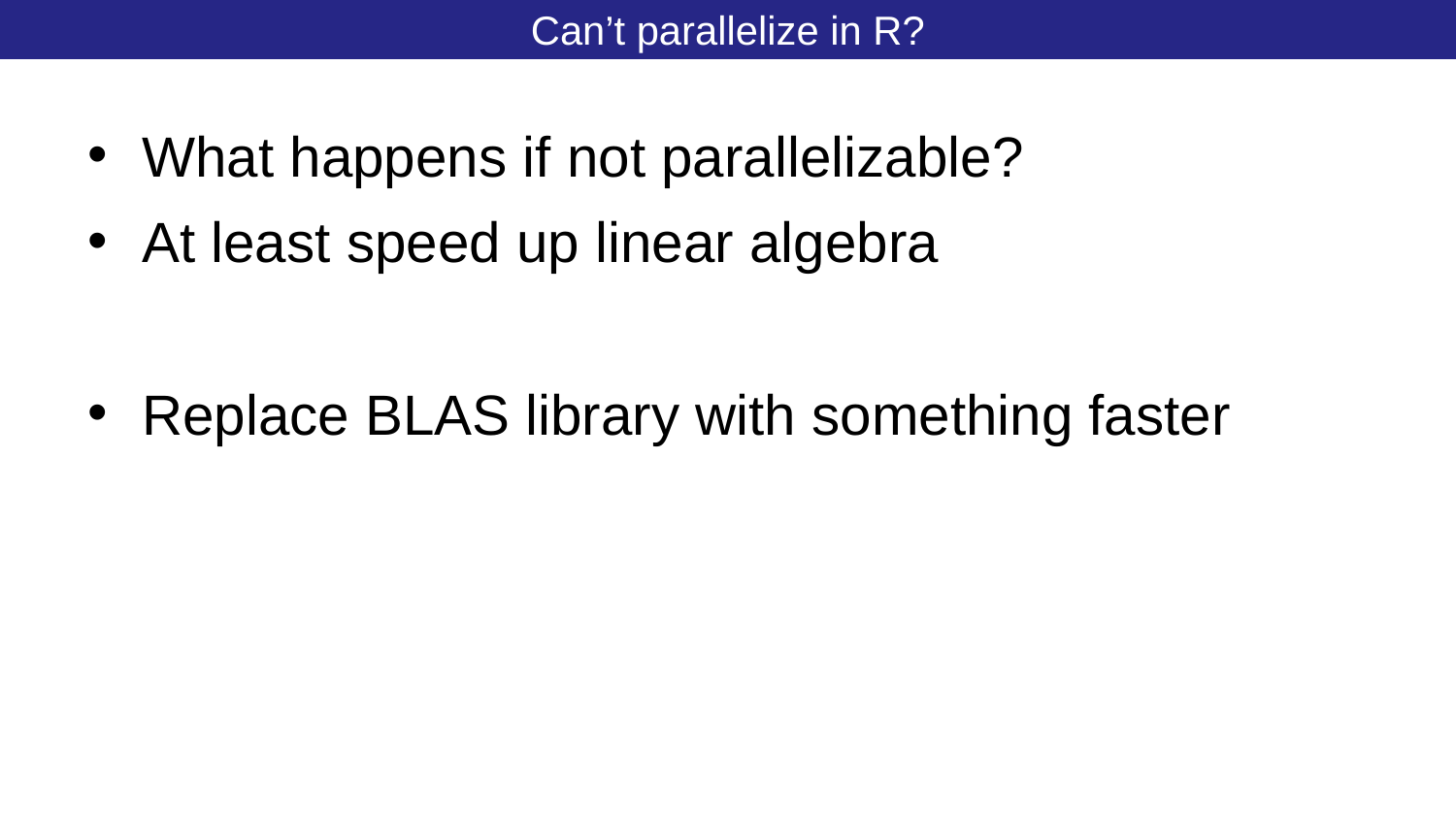

# Can’t parallelize in R?
49
What happens if not parallelizable?
At least speed up linear algebra

Replace BLAS library with something faster